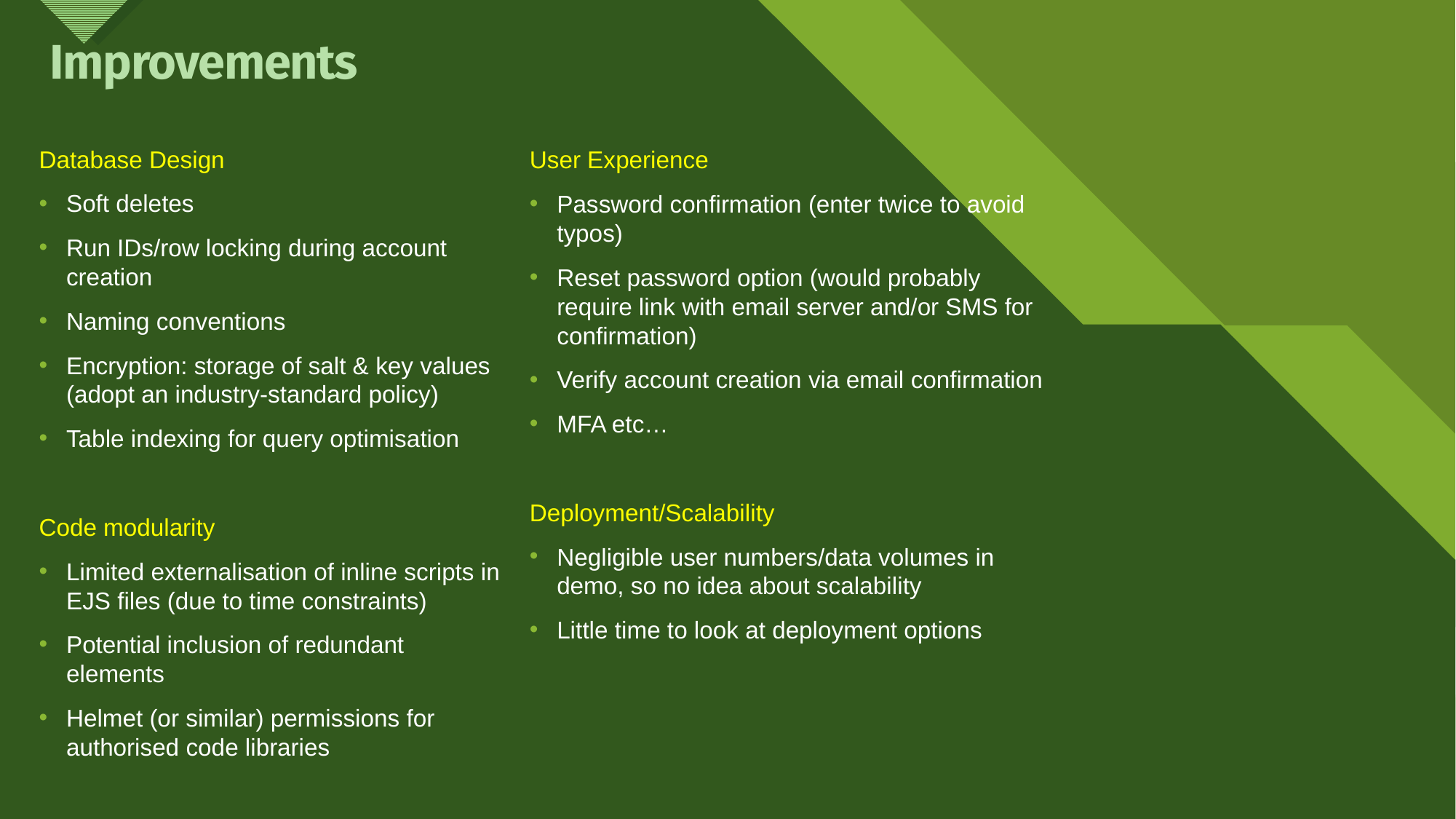

Improvements
Database Design
Soft deletes
Run IDs/row locking during account creation
Naming conventions
Encryption: storage of salt & key values (adopt an industry-standard policy)
Table indexing for query optimisation

Code modularity
Limited externalisation of inline scripts in EJS files (due to time constraints)
Potential inclusion of redundant elements
Helmet (or similar) permissions for authorised code libraries
User Experience
Password confirmation (enter twice to avoid typos)
Reset password option (would probably require link with email server and/or SMS for confirmation)
Verify account creation via email confirmation
MFA etc…

Deployment/Scalability
Negligible user numbers/data volumes in demo, so no idea about scalability
Little time to look at deployment options